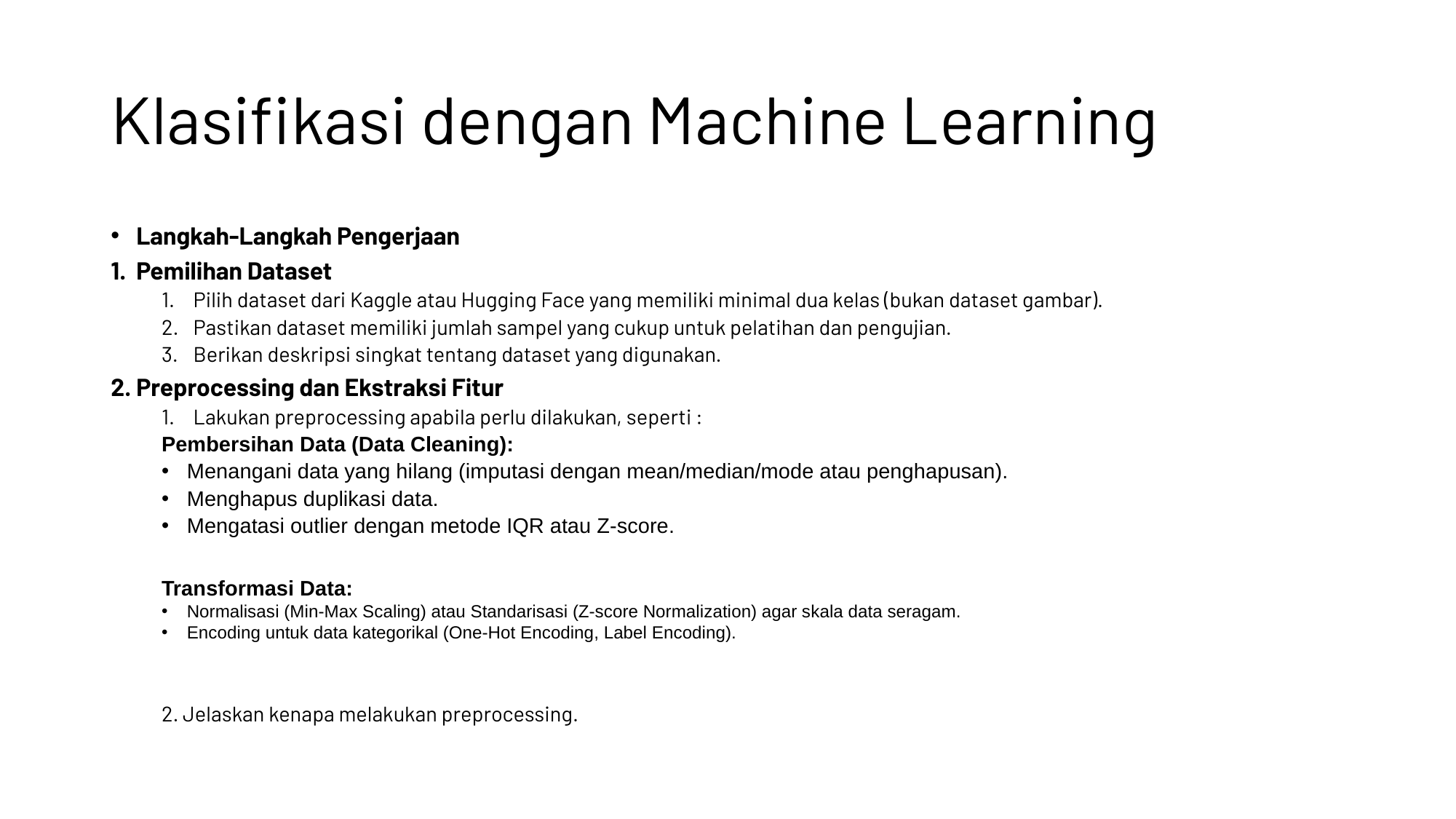

# Klasifikasi dengan Machine Learning
Langkah-Langkah Pengerjaan
Pemilihan Dataset
Pilih dataset dari Kaggle atau Hugging Face yang memiliki minimal dua kelas (bukan dataset gambar).
Pastikan dataset memiliki jumlah sampel yang cukup untuk pelatihan dan pengujian.
Berikan deskripsi singkat tentang dataset yang digunakan.
Preprocessing dan Ekstraksi Fitur
Lakukan preprocessing apabila perlu dilakukan, seperti :
Pembersihan Data (Data Cleaning):
Menangani data yang hilang (imputasi dengan mean/median/mode atau penghapusan).
Menghapus duplikasi data.
Mengatasi outlier dengan metode IQR atau Z-score.

Transformasi Data:
Normalisasi (Min-Max Scaling) atau Standarisasi (Z-score Normalization) agar skala data seragam.
Encoding untuk data kategorikal (One-Hot Encoding, Label Encoding).

2. Jelaskan kenapa melakukan preprocessing.